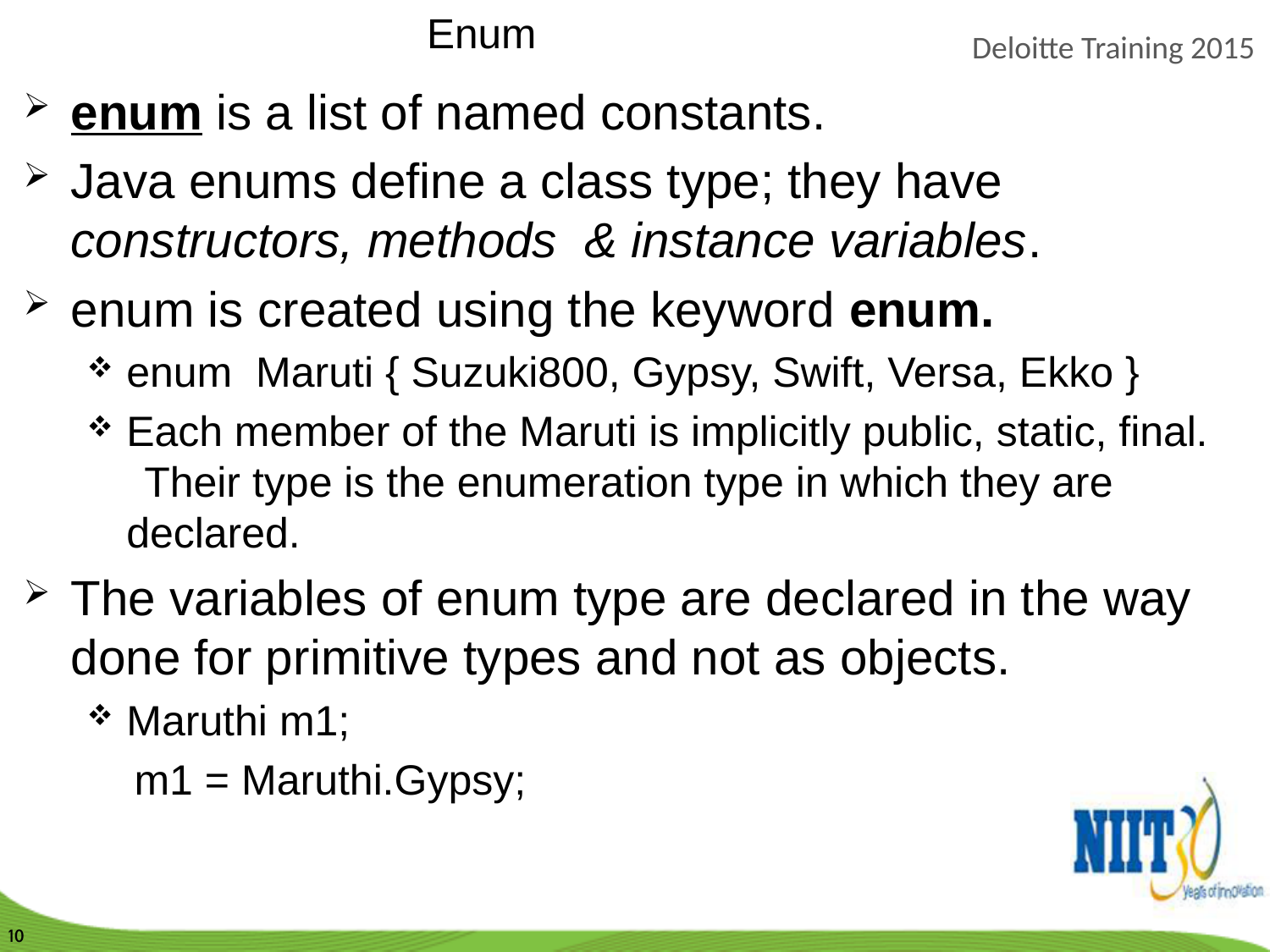

Enum
enum is a list of named constants.
Java enums define a class type; they have constructors, methods  & instance variables.
enum is created using the keyword enum.
enum  Maruti { Suzuki800, Gypsy, Swift, Versa, Ekko }
Each member of the Maruti is implicitly public, static, final.      Their type is the enumeration type in which they are declared.
The variables of enum type are declared in the way done for primitive types and not as objects.
Maruthi m1;
    m1 = Maruthi.Gypsy;